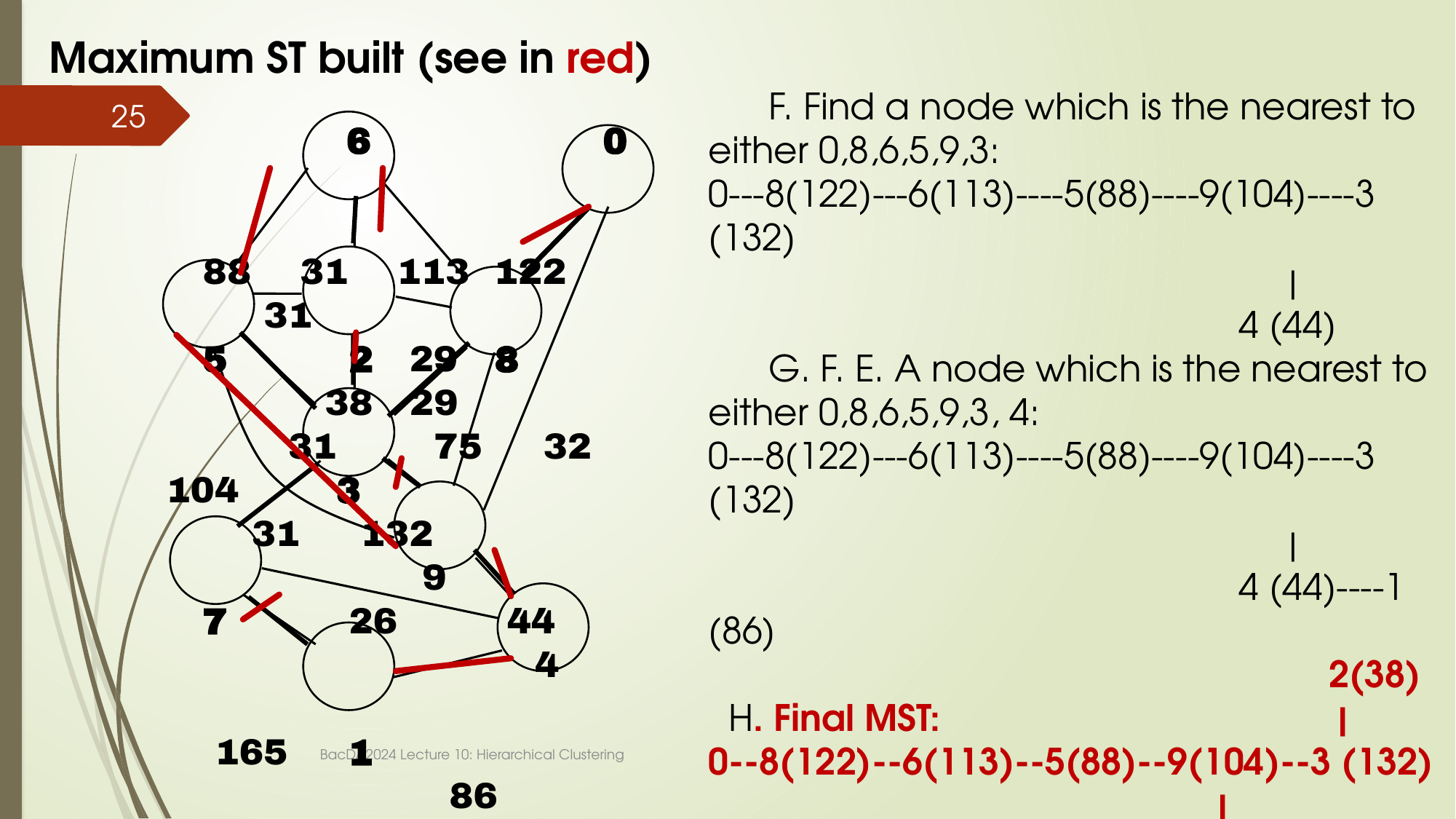

Maximum ST built (see in red)
      F. Find a node which is the nearest to either 0,8,6,5,9,3:
0---8(122)---6(113)----5(88)----9(104)----3 (132)
                                                          |
                                                     4 (44)
      G. F. E. A node which is the nearest to either 0,8,6,5,9,3, 4:
0---8(122)---6(113)----5(88)----9(104)----3 (132)
                                                          |
                                                     4 (44)----1 (86)
                                                              2(38)
  H. Final MST:                                       |
0--8(122)--6(113)--5(88)--9(104)--3 (132)
                                                  |
                                              4(44)--1 (86)–7 (165)

25
                      6                   0

     88    31    113  122
          31
     5          2   29   8
               38   29
            31        75     32
  104        3
         31     132
                       9
     7          26         44
                                4
      165     1
                         86

BacDA2024 Lecture 10: Hierarchical Clustering